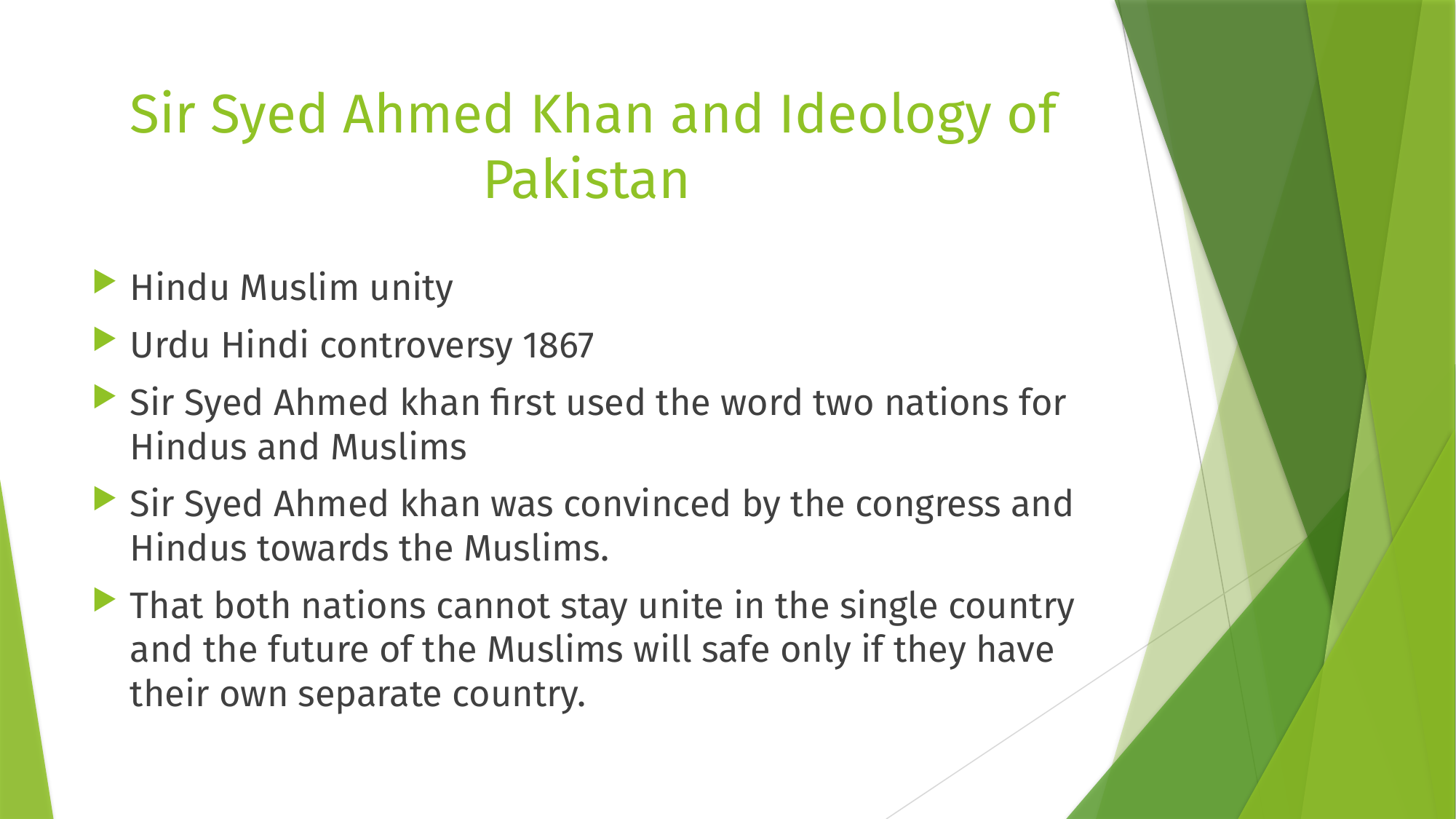

# Sir Syed Ahmed Khan and Ideology of Pakistan
Hindu Muslim unity
Urdu Hindi controversy 1867
Sir Syed Ahmed khan first used the word two nations for Hindus and Muslims
Sir Syed Ahmed khan was convinced by the congress and Hindus towards the Muslims.
That both nations cannot stay unite in the single country and the future of the Muslims will safe only if they have their own separate country.